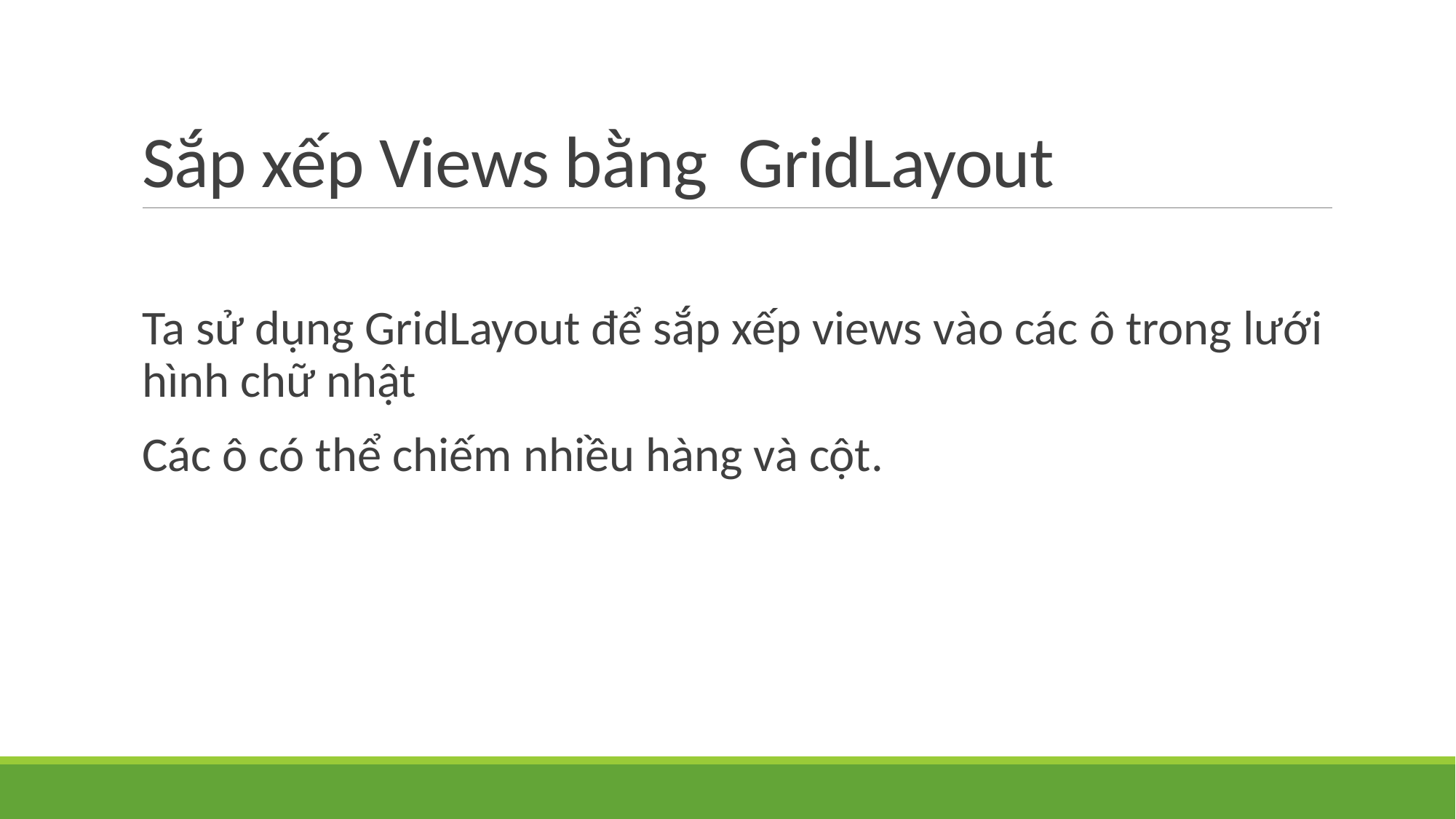

# Sắp xếp Views bằng  GridLayout
Ta sử dụng GridLayout để sắp xếp views vào các ô trong lưới hình chữ nhật
Các ô có thể chiếm nhiều hàng và cột.